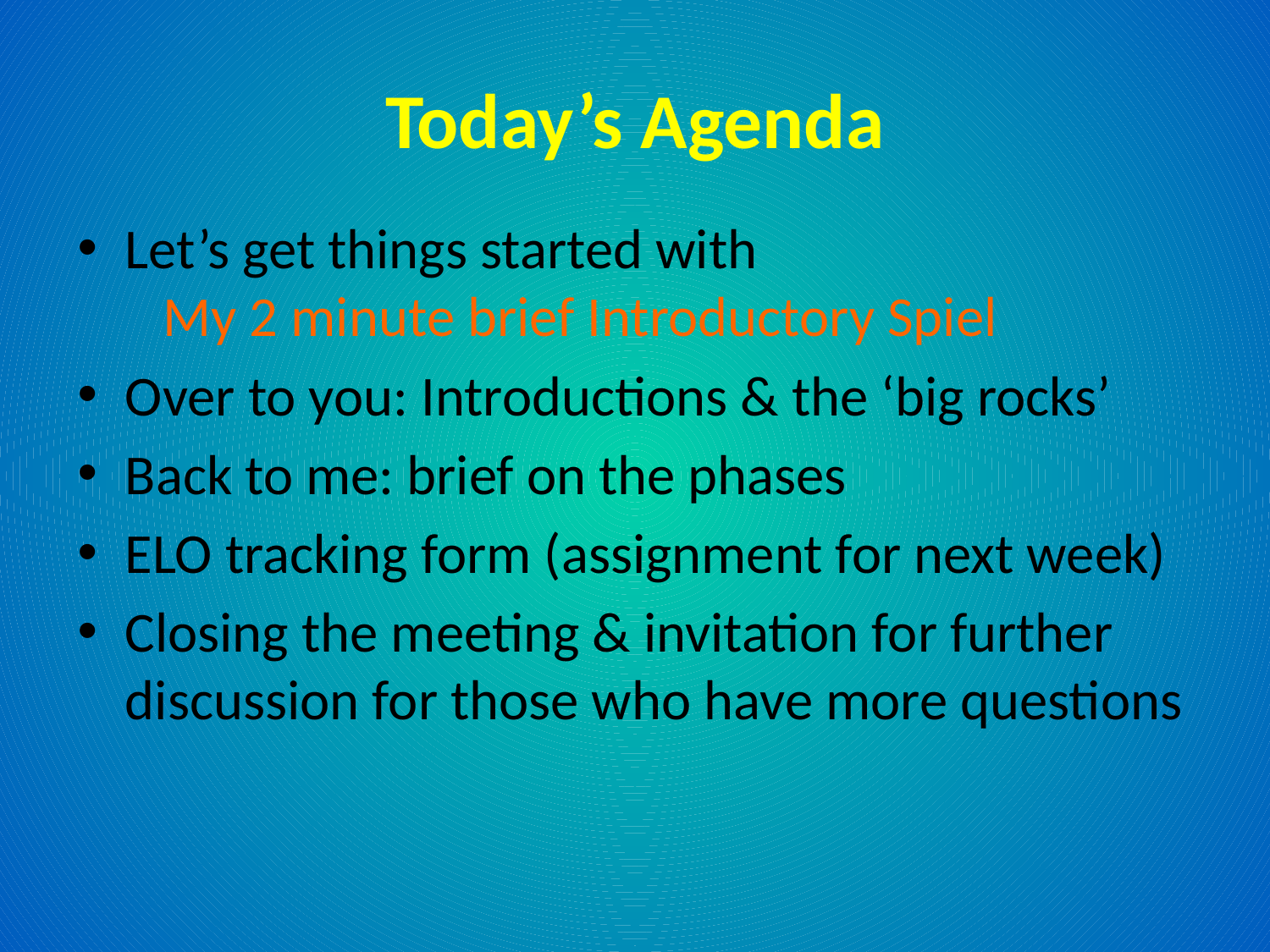

# Today’s Agenda
Let’s get things started with
   My 2 minute brief Introductory Spiel
Over to you: Introductions & the ‘big rocks’
Back to me: brief on the phases
ELO tracking form (assignment for next week)
Closing the meeting & invitation for further discussion for those who have more questions